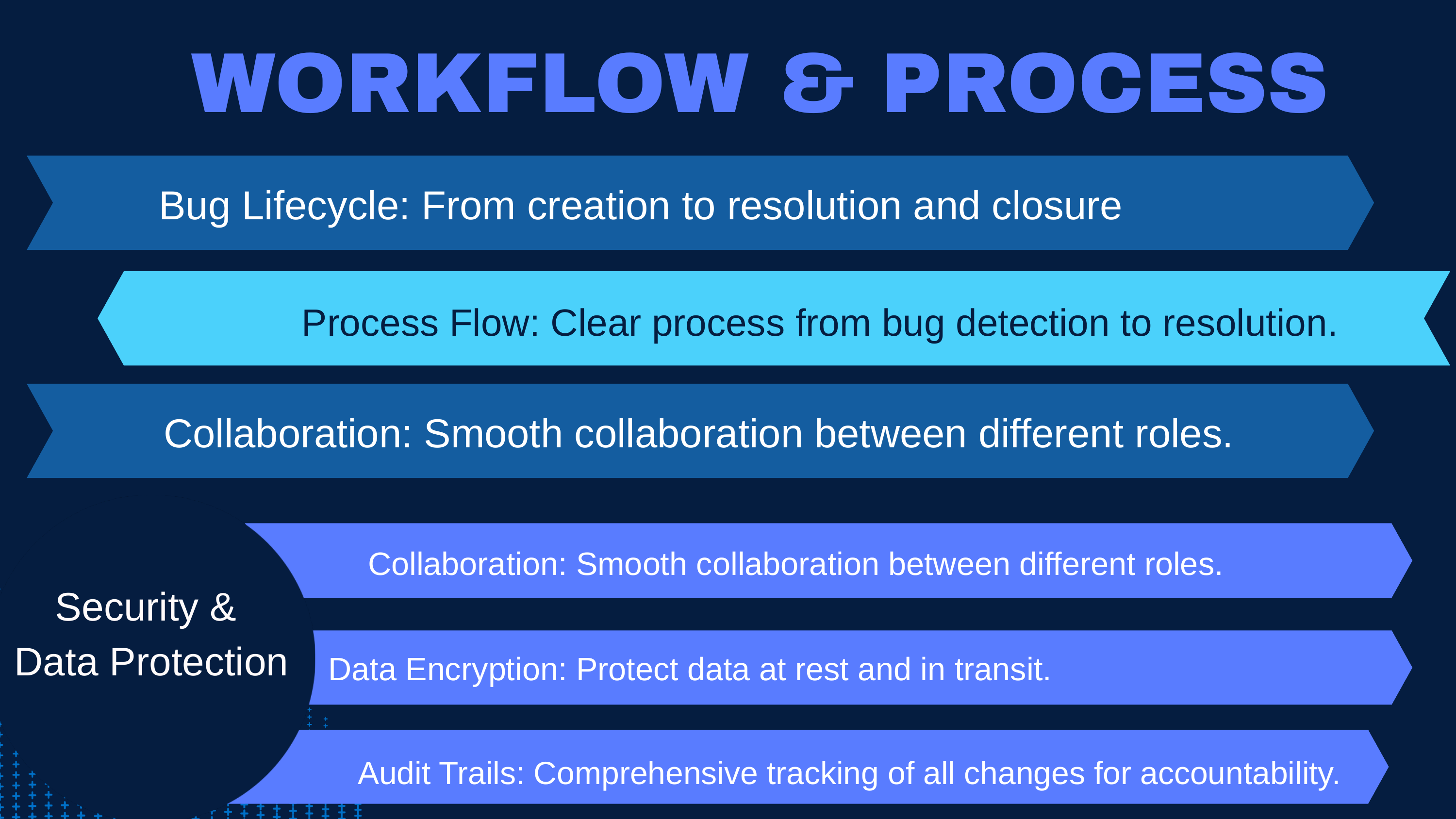

WORKFLOW & PROCESS

Bug Lifecycle: From creation to resolution and closure

Process Flow: Clear process from bug detection to resolution.
March

Collaboration: Smooth collaboration between different roles.

Collaboration: Smooth collaboration between different roles.
May
Security &
Data Protection

Data Encryption: Protect data at rest and in transit.

Audit Trails: Comprehensive tracking of all changes for accountability.